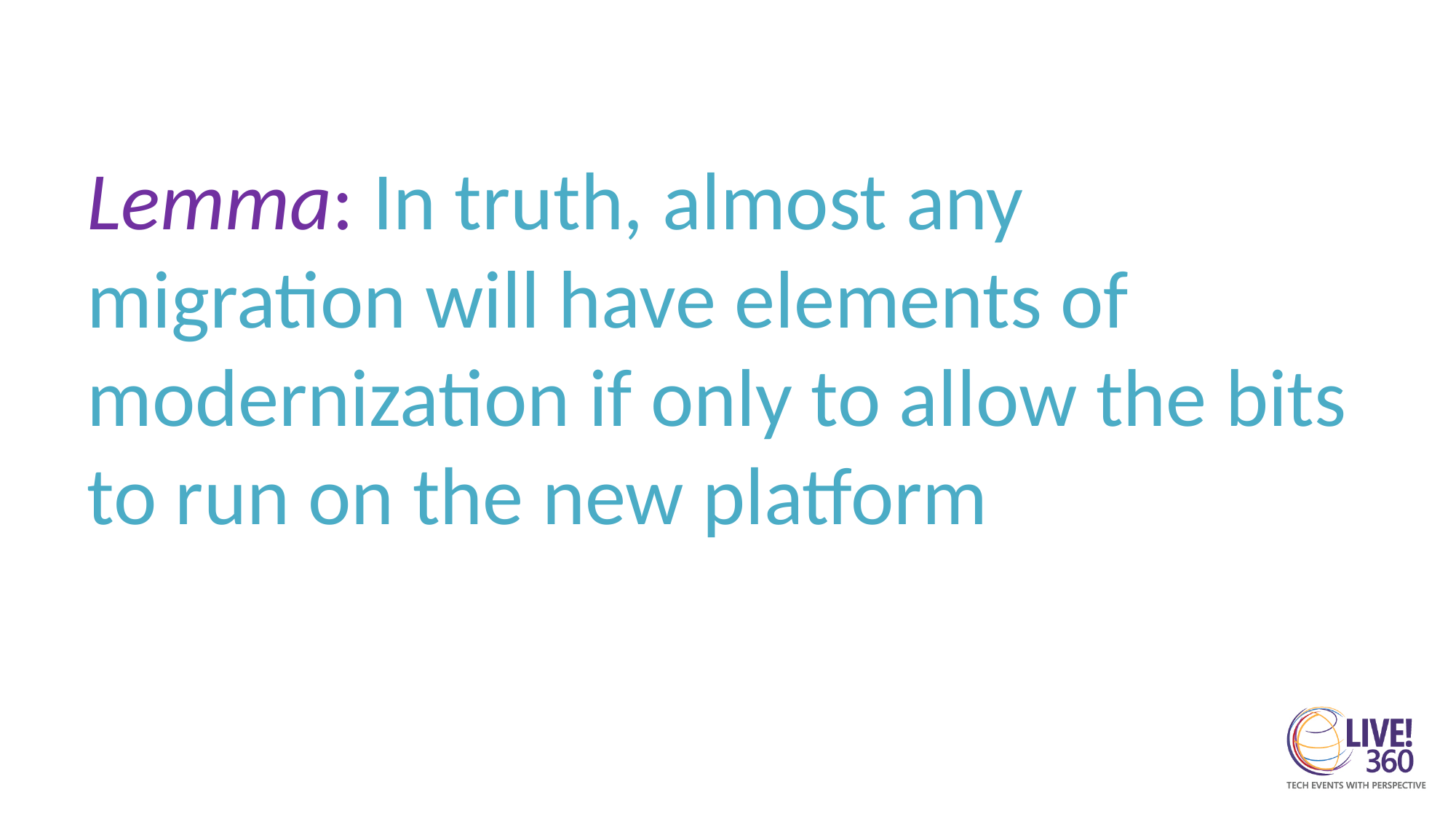

Lemma: In truth, almost any migration will have elements of modernization if only to allow the bits to run on the new platform